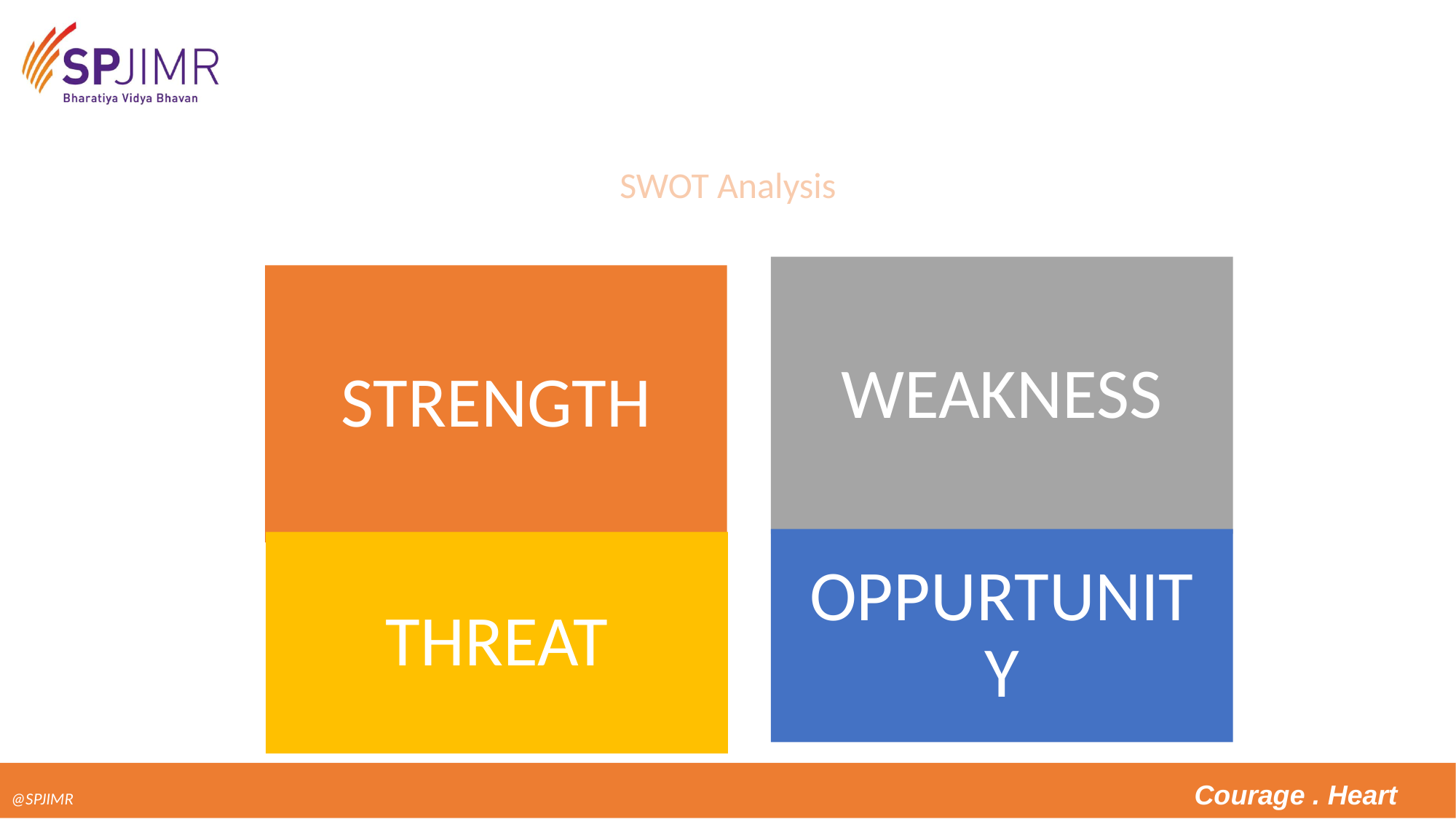

# SWOT Analysis
STRENGTH
WEAKNESS
THREAT
OPPURTUNITY